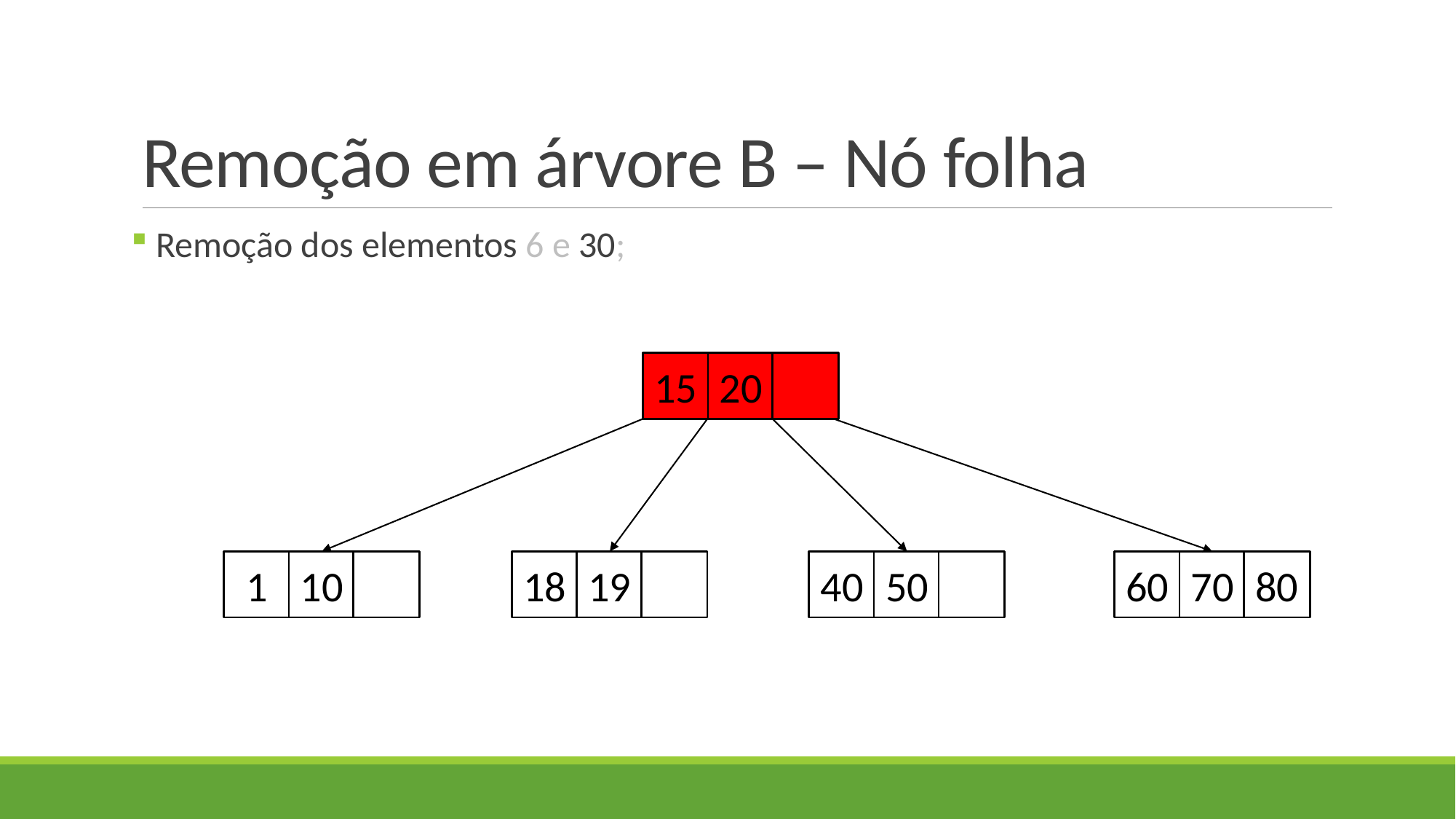

# Remoção em árvore B – Nó folha
 Remoção dos elementos 6 e 30;
15
20

1
10

18
19

40
50

60
70
80